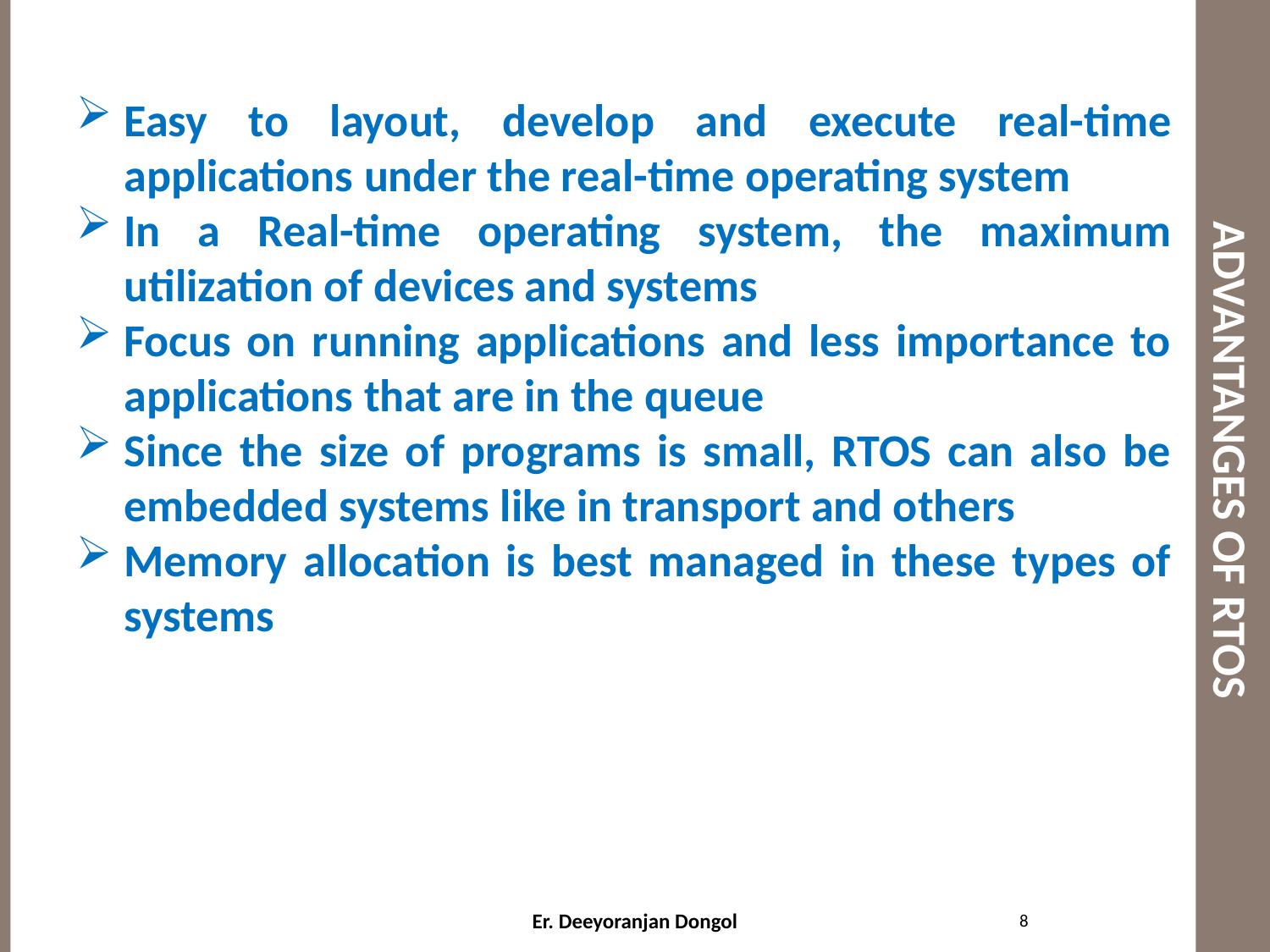

# ADVANTANGES OF RTOS
Easy to layout, develop and execute real-time applications under the real-time operating system
In a Real-time operating system, the maximum utilization of devices and systems
Focus on running applications and less importance to applications that are in the queue
Since the size of programs is small, RTOS can also be embedded systems like in transport and others
Memory allocation is best managed in these types of systems

8
Er. Deeyoranjan Dongol